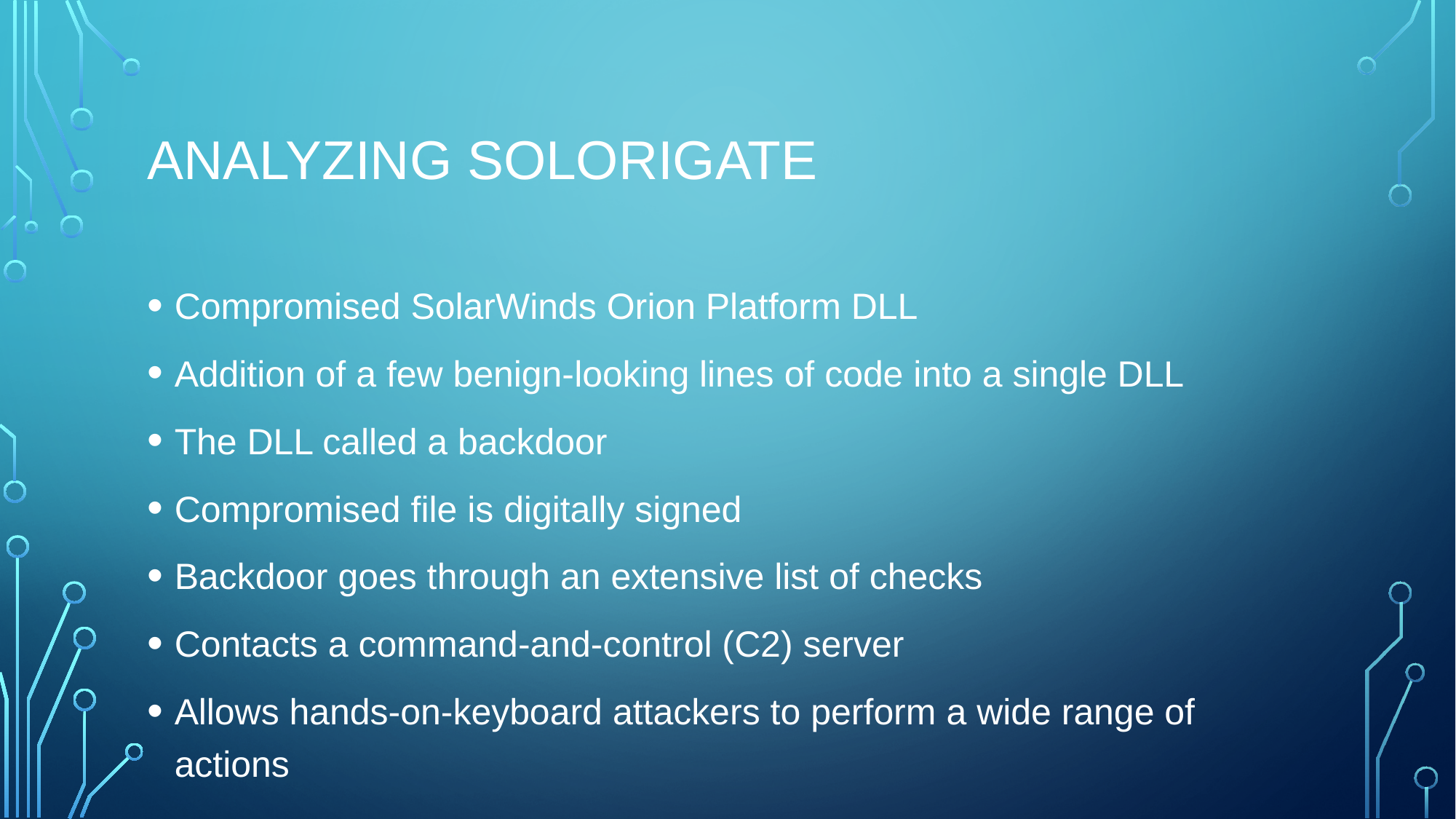

# Analyzing Solorigate
Compromised SolarWinds Orion Platform DLL
Addition of a few benign-looking lines of code into a single DLL
The DLL called a backdoor
Compromised file is digitally signed
Backdoor goes through an extensive list of checks
Contacts a command-and-control (C2) server
Allows hands-on-keyboard attackers to perform a wide range of actions